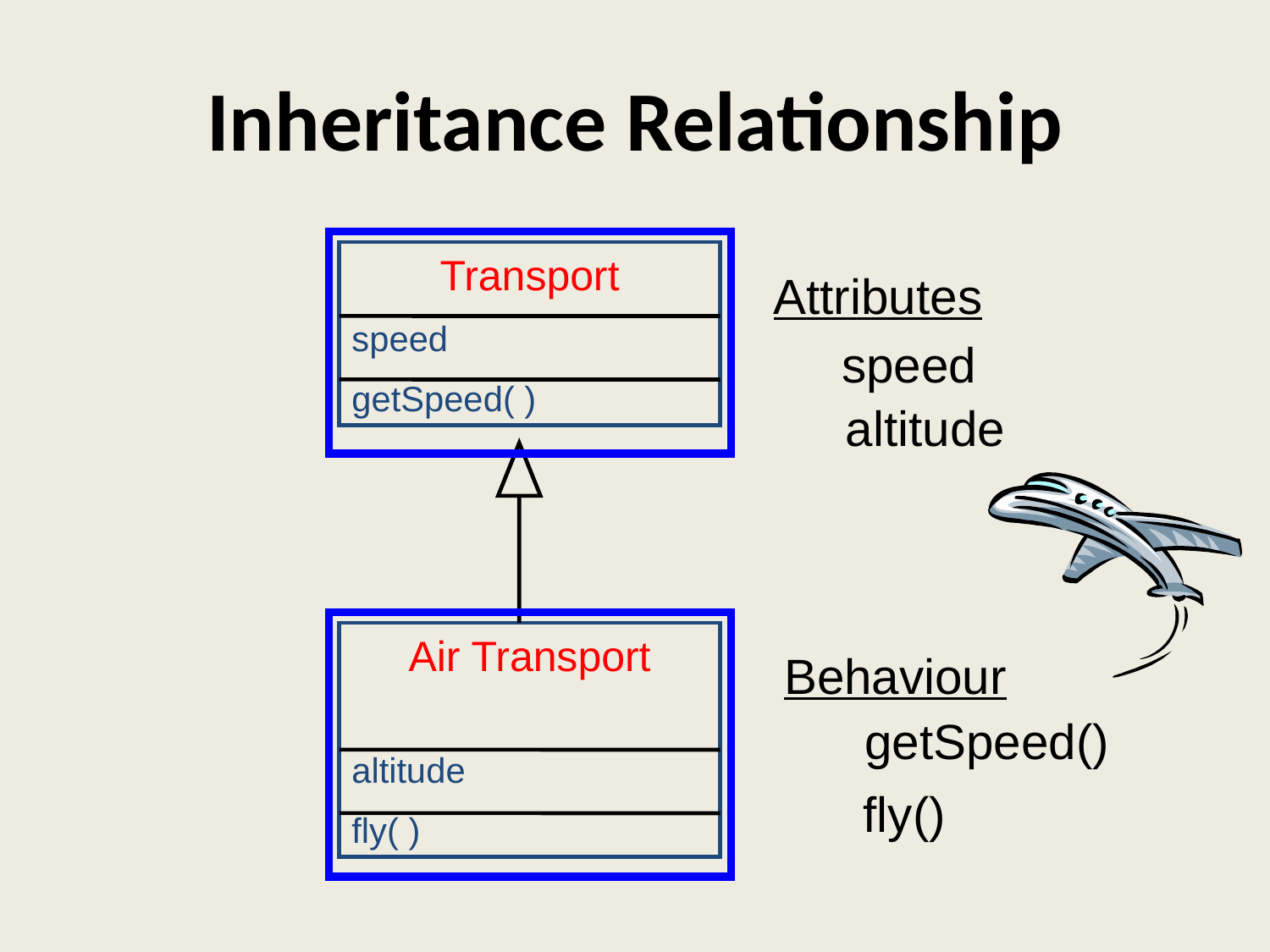

# Inheritance Relationship

Transport
speed
getSpeed( )

Air Transport

altitude
fly( )

Attributes
speed
altitude

Behaviour
fly()
getSpeed()